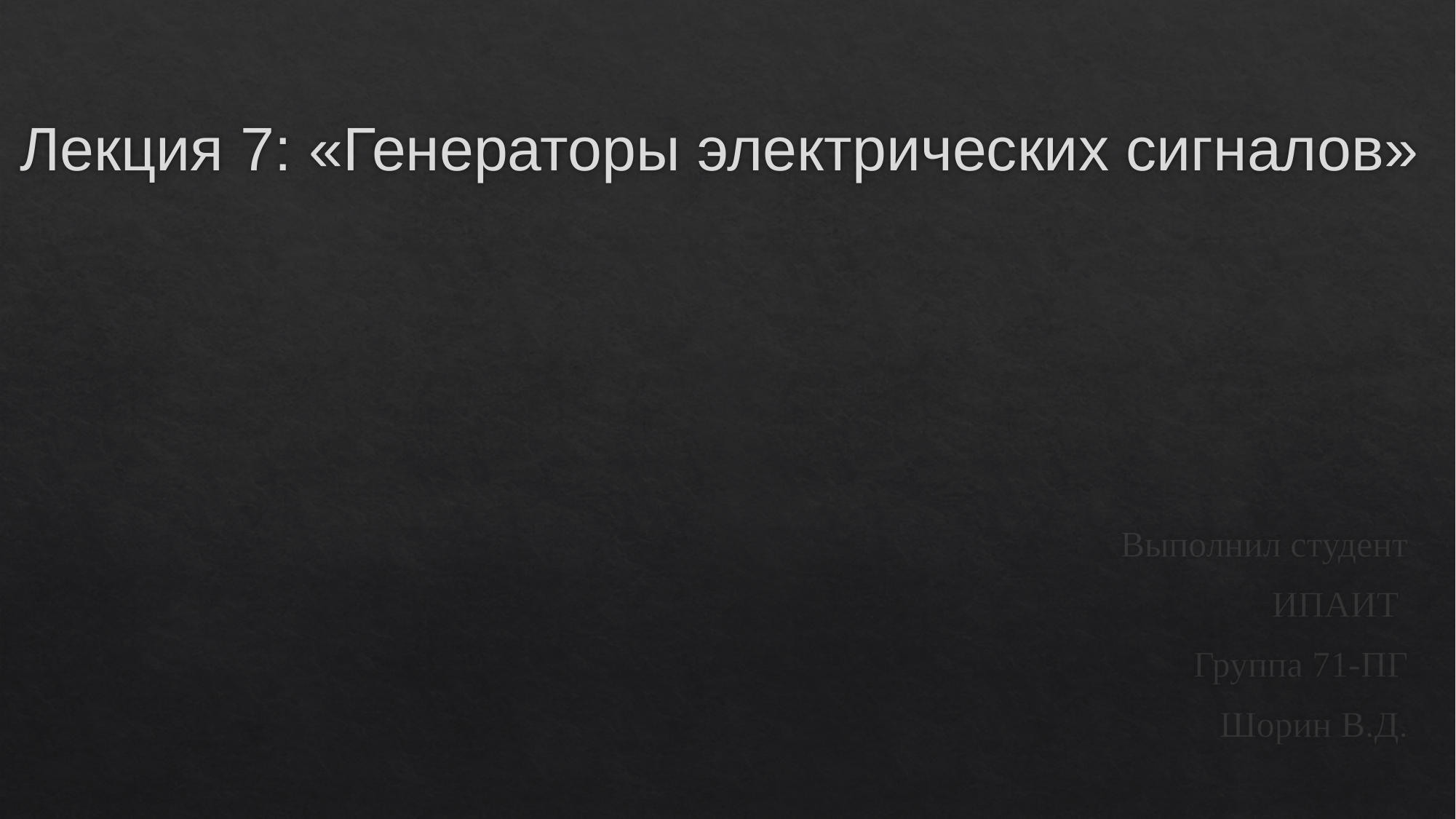

# Лекция 7: «Генераторы электрических сигналов»
Выполнил студент
ИПАИТ
Группа 71-ПГ
Шорин В.Д.